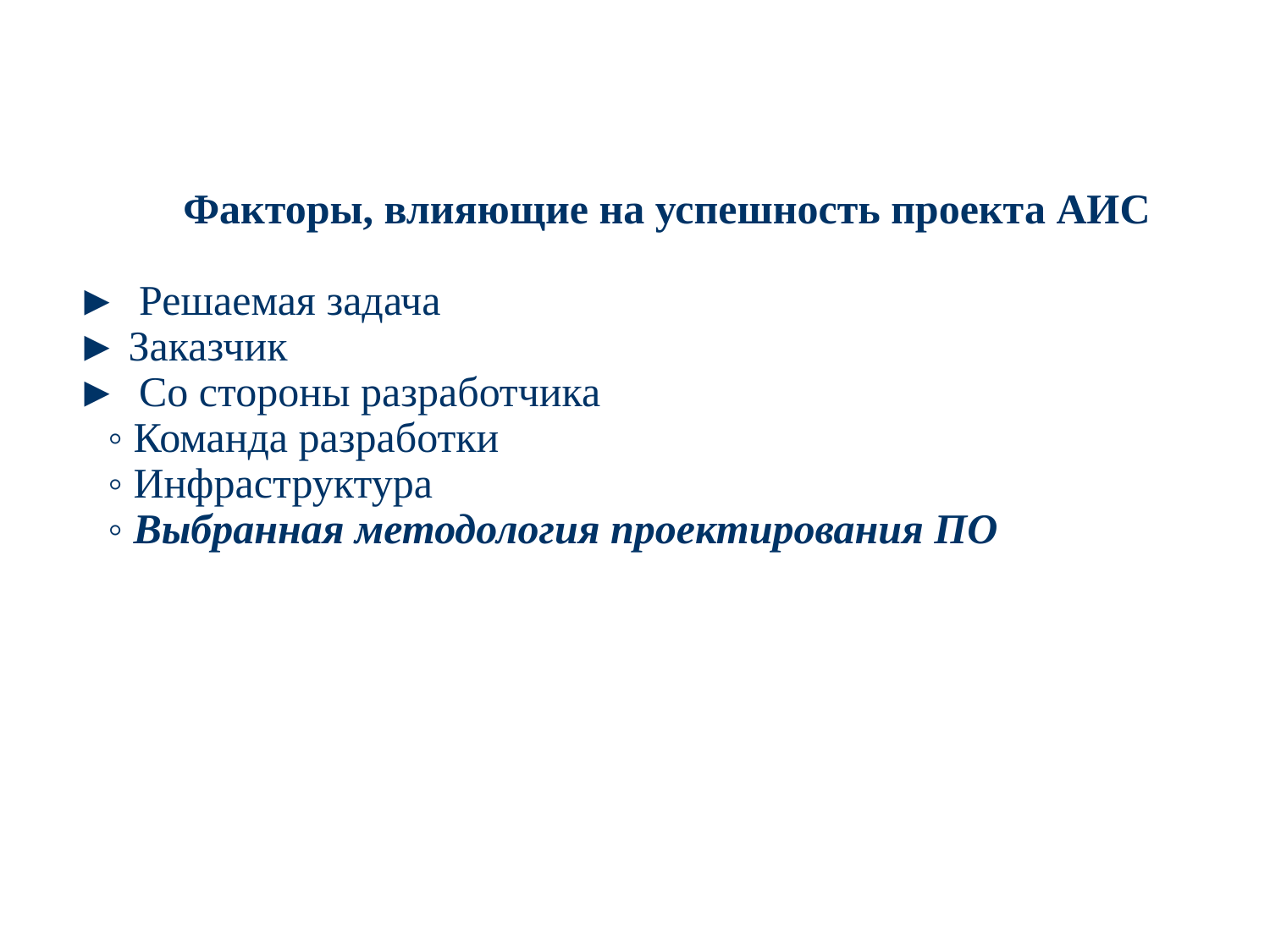

Факторы, влияющие на успешность проекта АИС

►  Решаемая задача
► Заказчик
►  Со стороны разработчика
   ◦ Команда разработки
   ◦ Инфраструктура
   ◦ Выбранная методология проектирования ПО